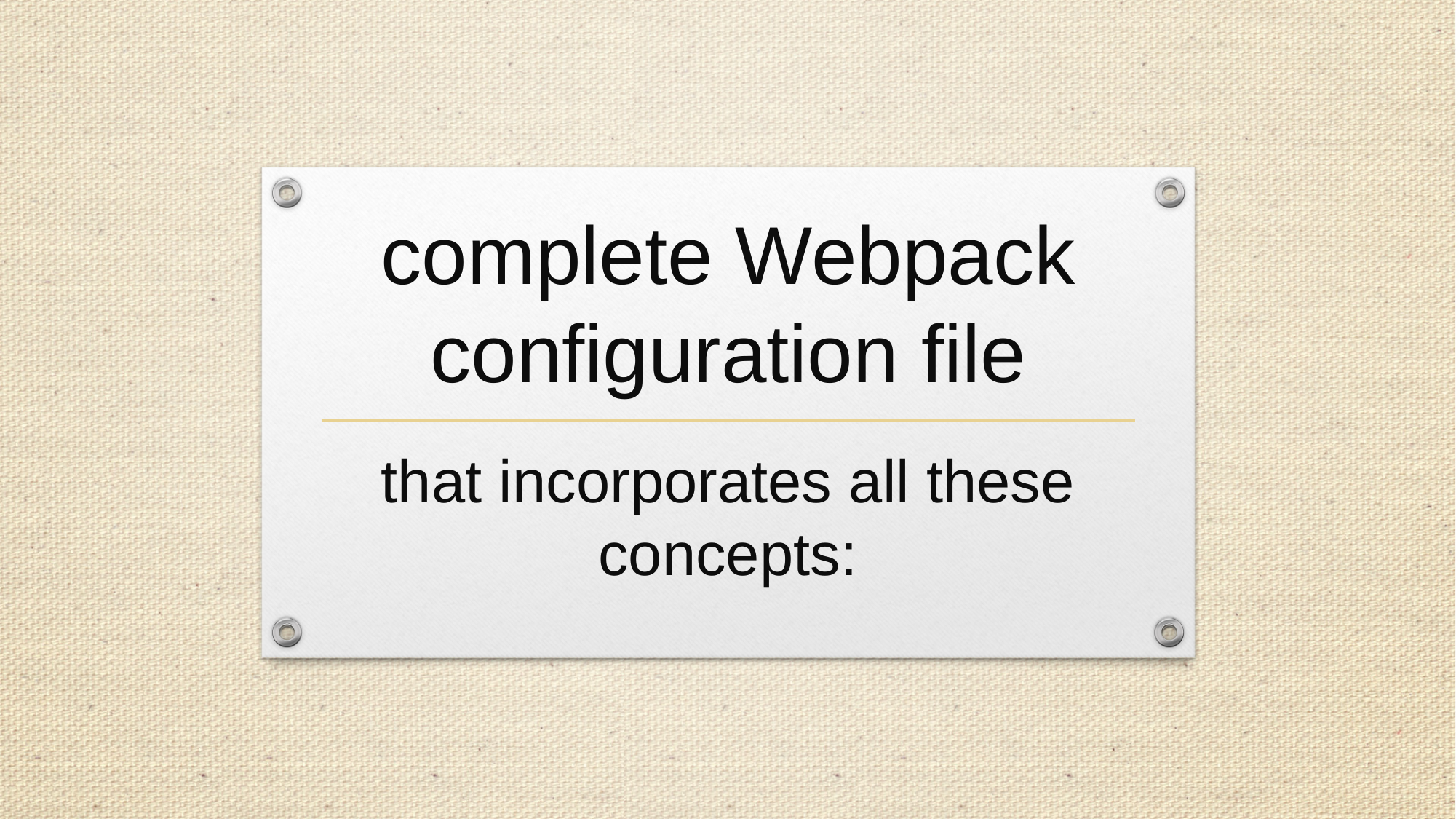

# complete Webpack configuration file
that incorporates all these concepts: